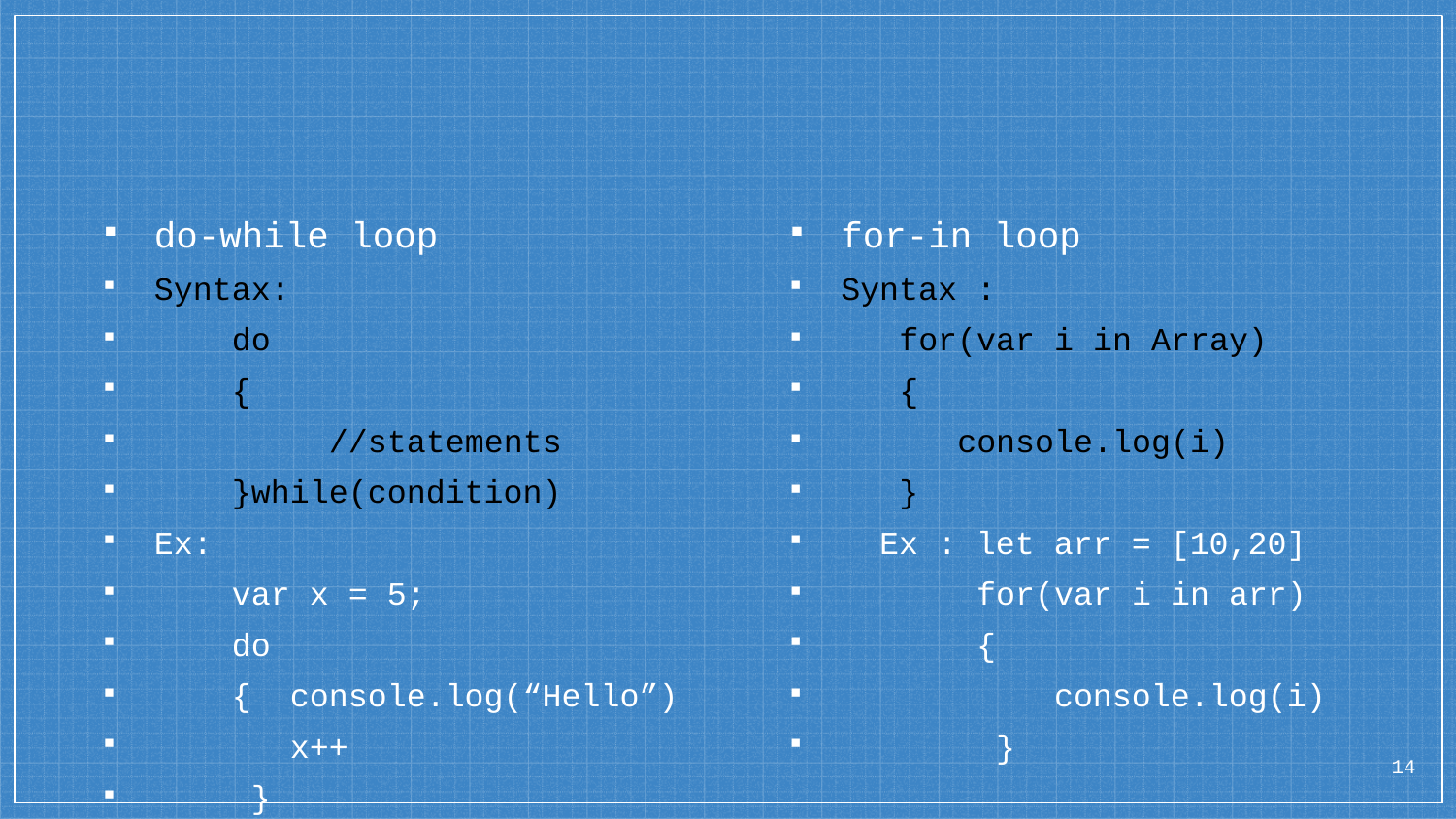

#
do-while loop
Syntax:
    do
    {
         //statements
    }while(condition)
Ex:
    var x = 5;
    do
    {  console.log(“Hello”)
       x++
     }
     while(x<5)
for-in loop
Syntax :
   for(var i in Array)
   {
      console.log(i)
   }
  Ex : let arr = [10,20]
       for(var i in arr)
       {
           console.log(i)
        }

14